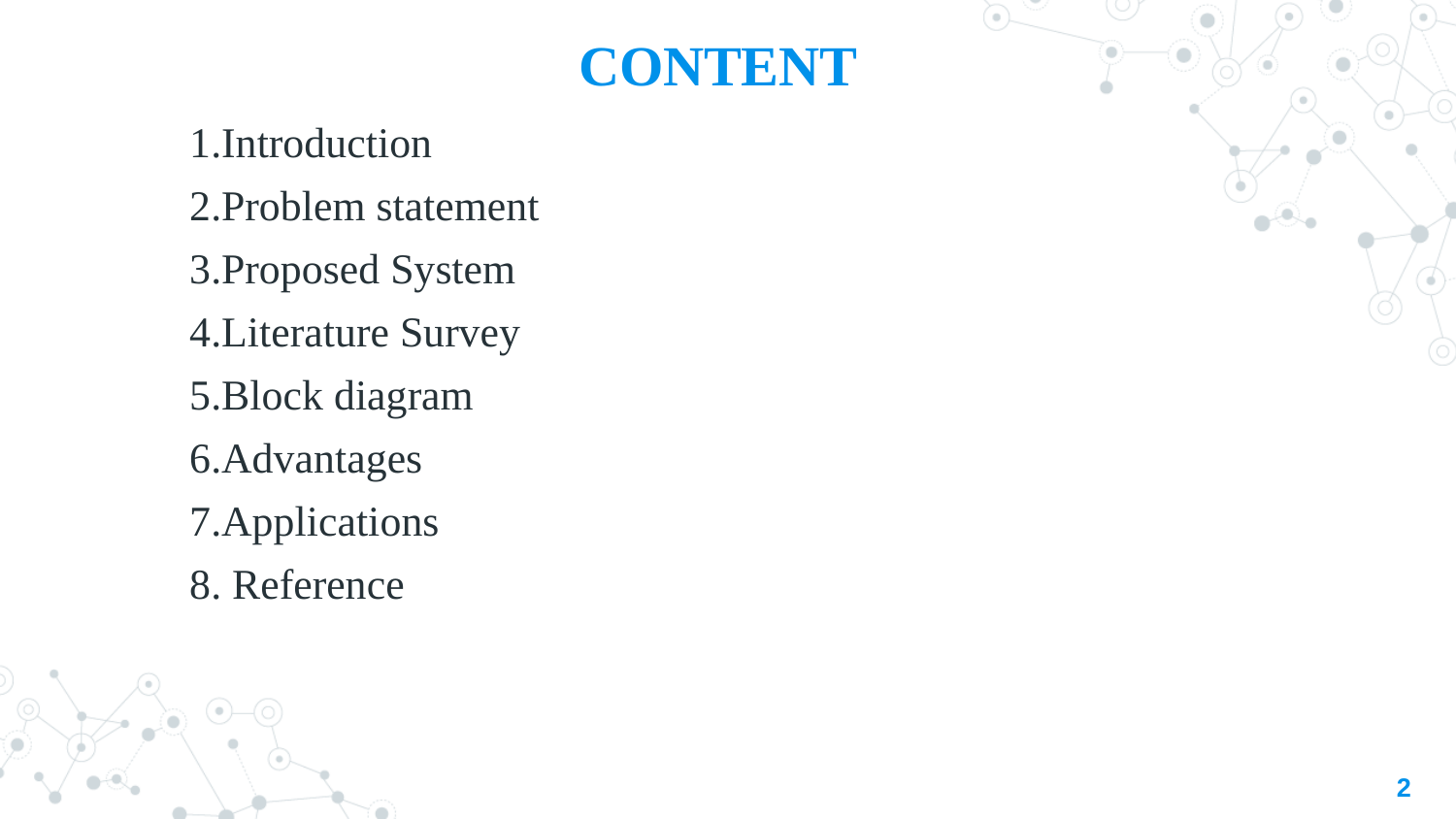

# CONTENT
1.Introduction
2.Problem statement
3.Proposed System
4.Literature Survey
5.Block diagram
6.Advantages
7.Applications
8. Reference

2